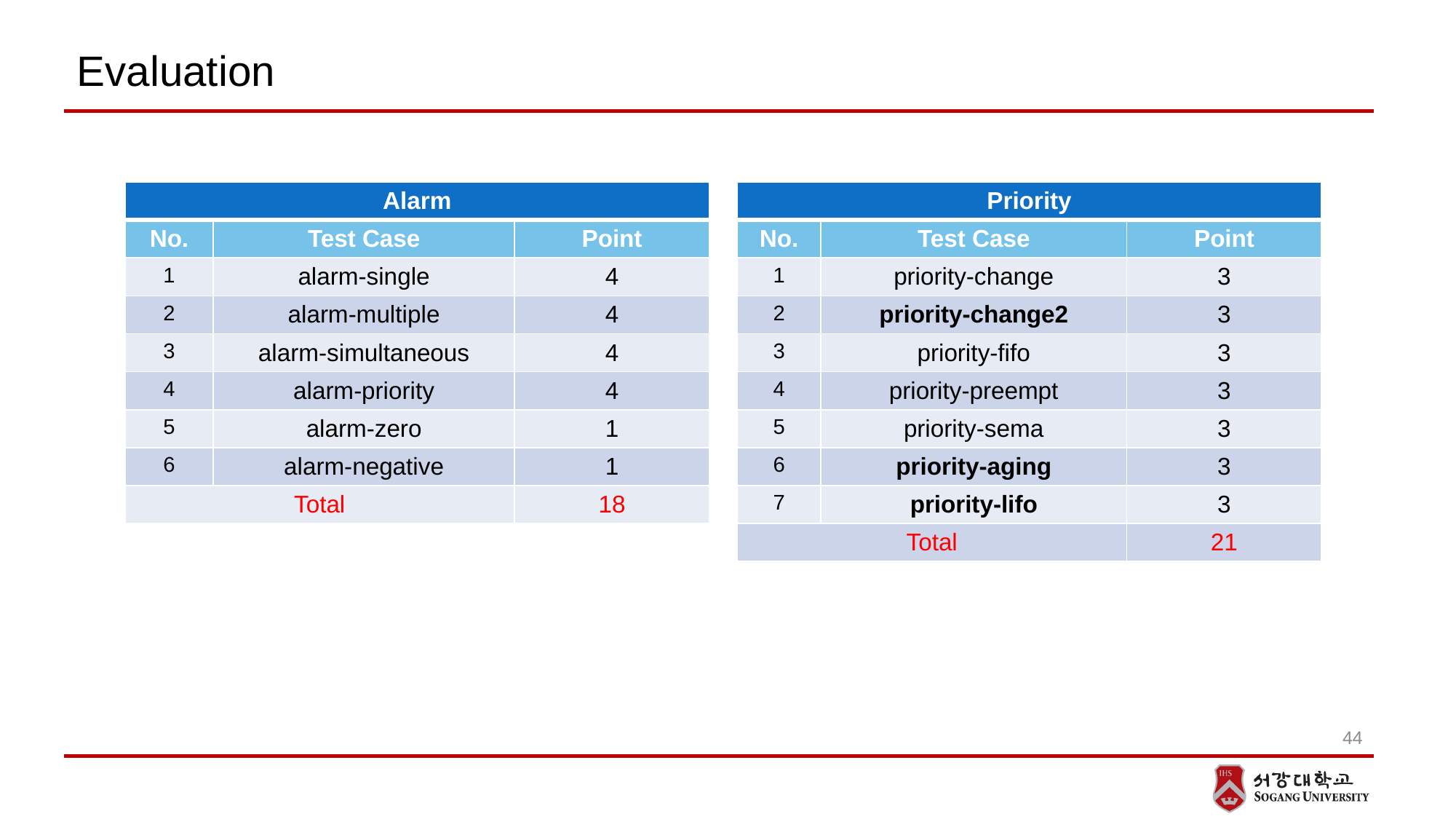

# Evaluation
| Alarm |  |  |
| --- | --- | --- |
| No. | Test Case | Point |
| 1 | alarm-single | 4 |
| 2 | alarm-multiple | 4 |
| 3 | alarm-simultaneous | 4 |
| 4 | alarm-priority | 4 |
| 5 | alarm-zero | 1 |
| 6 | alarm-negative | 1 |
| Total |  | 18 |
| Priority |  |  |
| --- | --- | --- |
| No. | Test Case | Point |
| 1 | priority-change | 3 |
| 2 | priority-change2 | 3 |
| 3 | priority-fifo | 3 |
| 4 | priority-preempt | 3 |
| 5 | priority-sema | 3 |
| 6 | priority-aging | 3 |
| 7 | priority-lifo | 3 |
| Total |  | 21 |
44